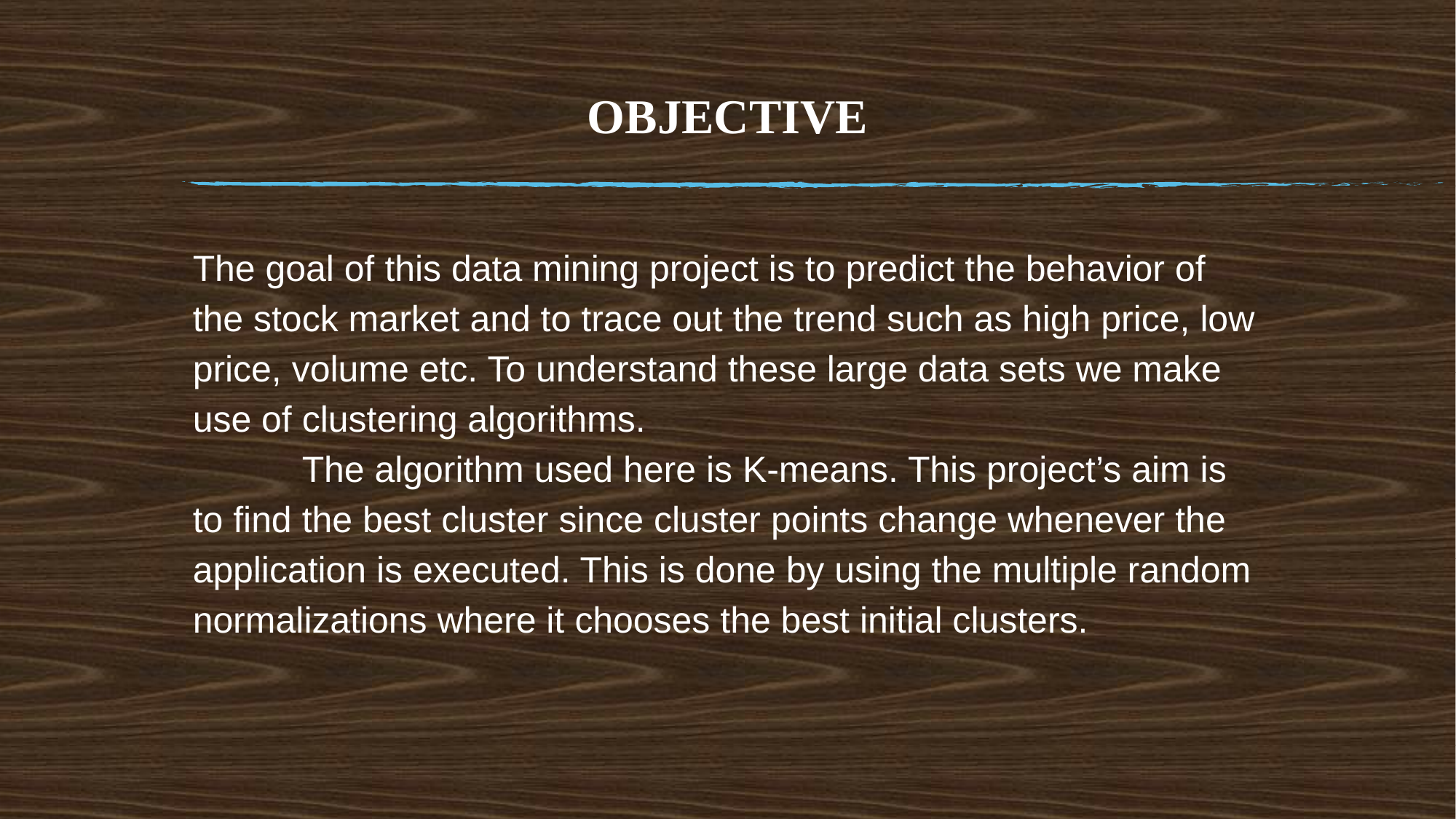

# OBJECTIVE
The goal of this data mining project is to predict the behavior of the stock market and to trace out the trend such as high price, low price, volume etc. To understand these large data sets we make use of clustering algorithms.
	The algorithm used here is K-means. This project’s aim is to find the best cluster since cluster points change whenever the application is executed. This is done by using the multiple random normalizations where it chooses the best initial clusters.